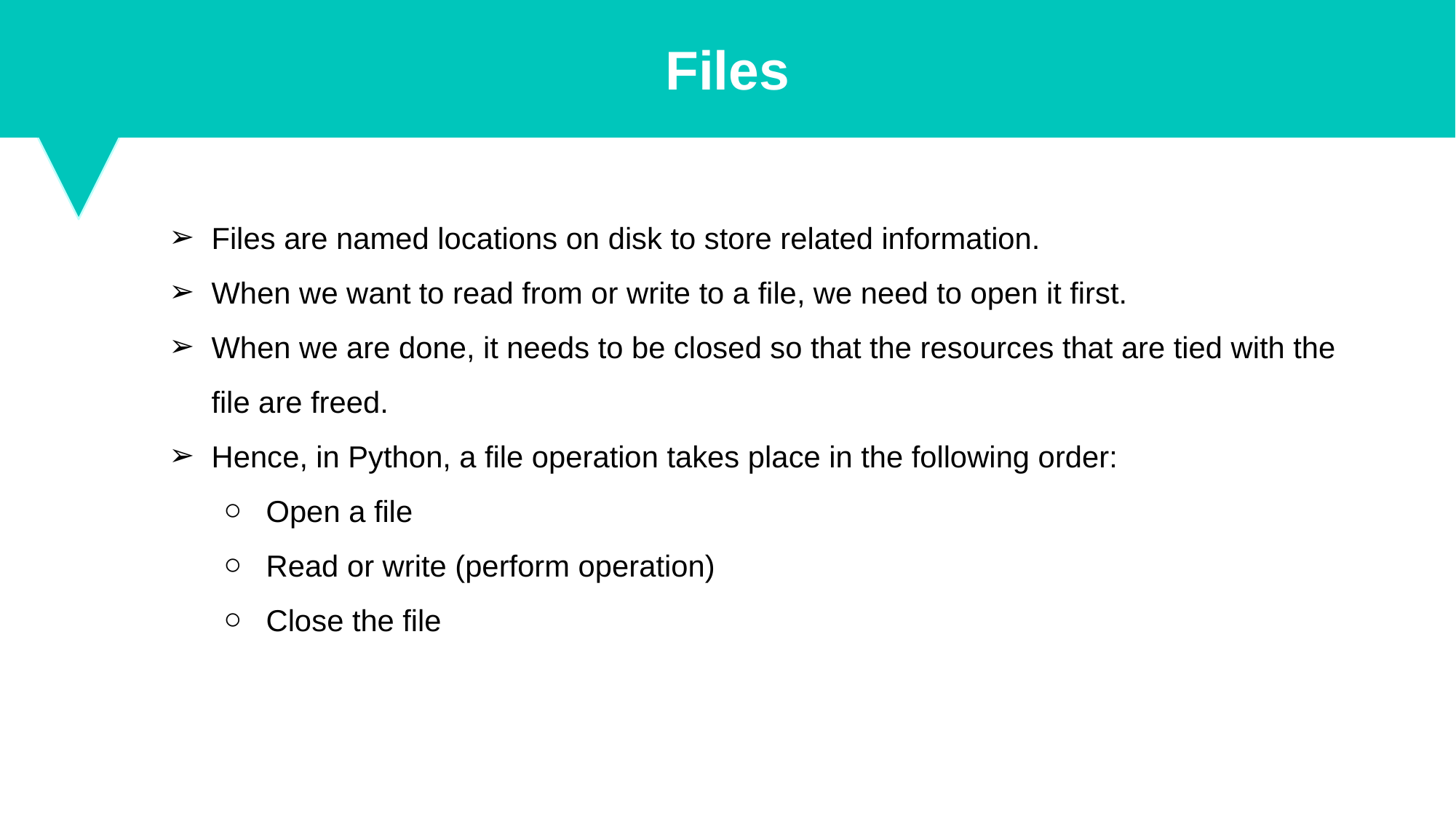

Files

Files are named locations on disk to store related information.
When we want to read from or write to a file, we need to open it first.
When we are done, it needs to be closed so that the resources that are tied with the file are freed.
Hence, in Python, a file operation takes place in the following order:
Open a file
Read or write (perform operation)
Close the file